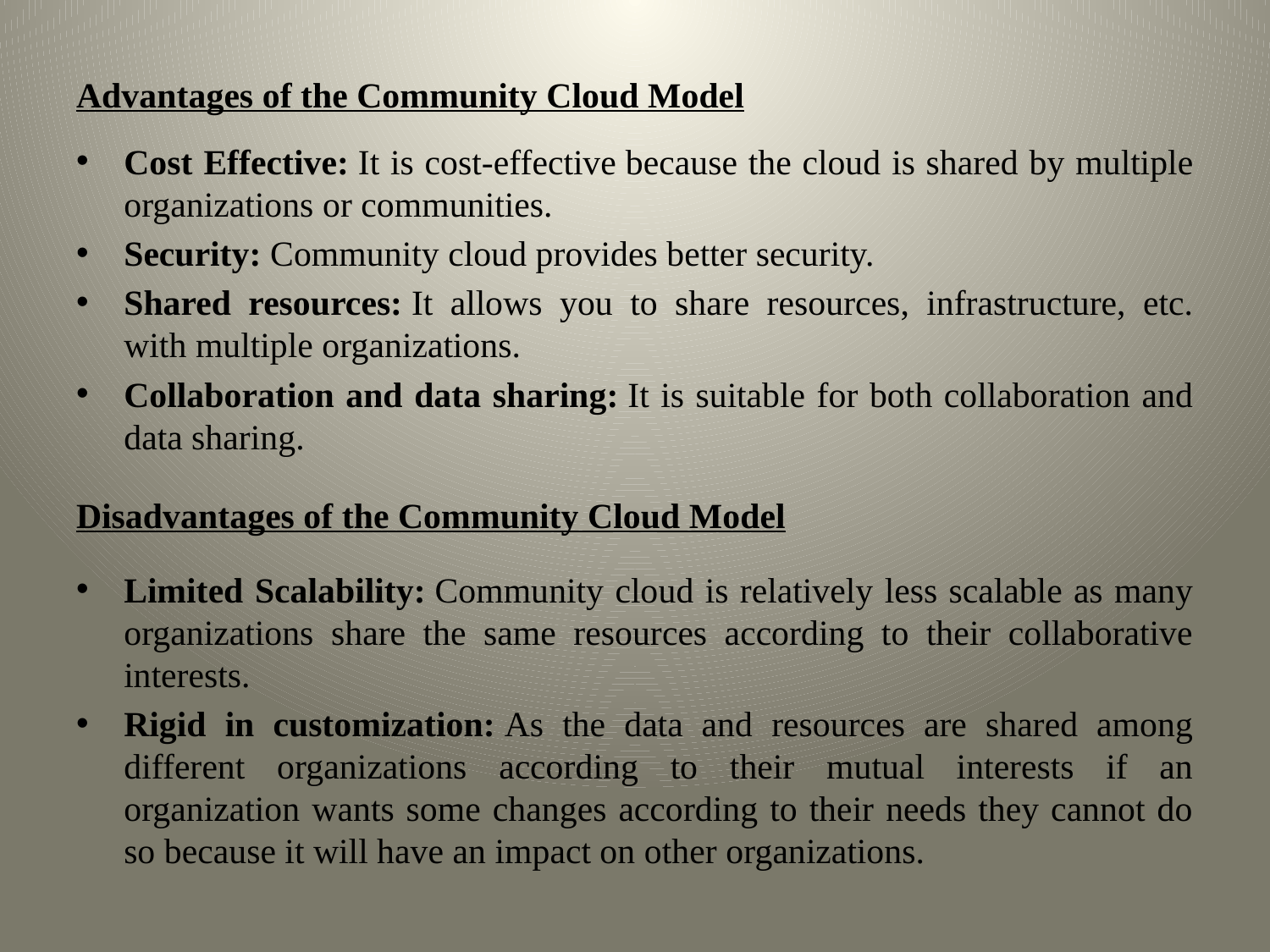

Advantages of the Community Cloud Model

Cost Effective: It is cost-effective because the cloud is shared by multiple organizations or communities.
Security: Community cloud provides better security.
Shared resources: It allows you to share resources, infrastructure, etc. with multiple organizations.
Collaboration and data sharing: It is suitable for both collaboration and data sharing.

Disadvantages of the Community Cloud Model

Limited Scalability: Community cloud is relatively less scalable as many organizations share the same resources according to their collaborative interests.
Rigid in customization: As the data and resources are shared among different organizations according to their mutual interests if an organization wants some changes according to their needs they cannot do so because it will have an impact on other organizations.